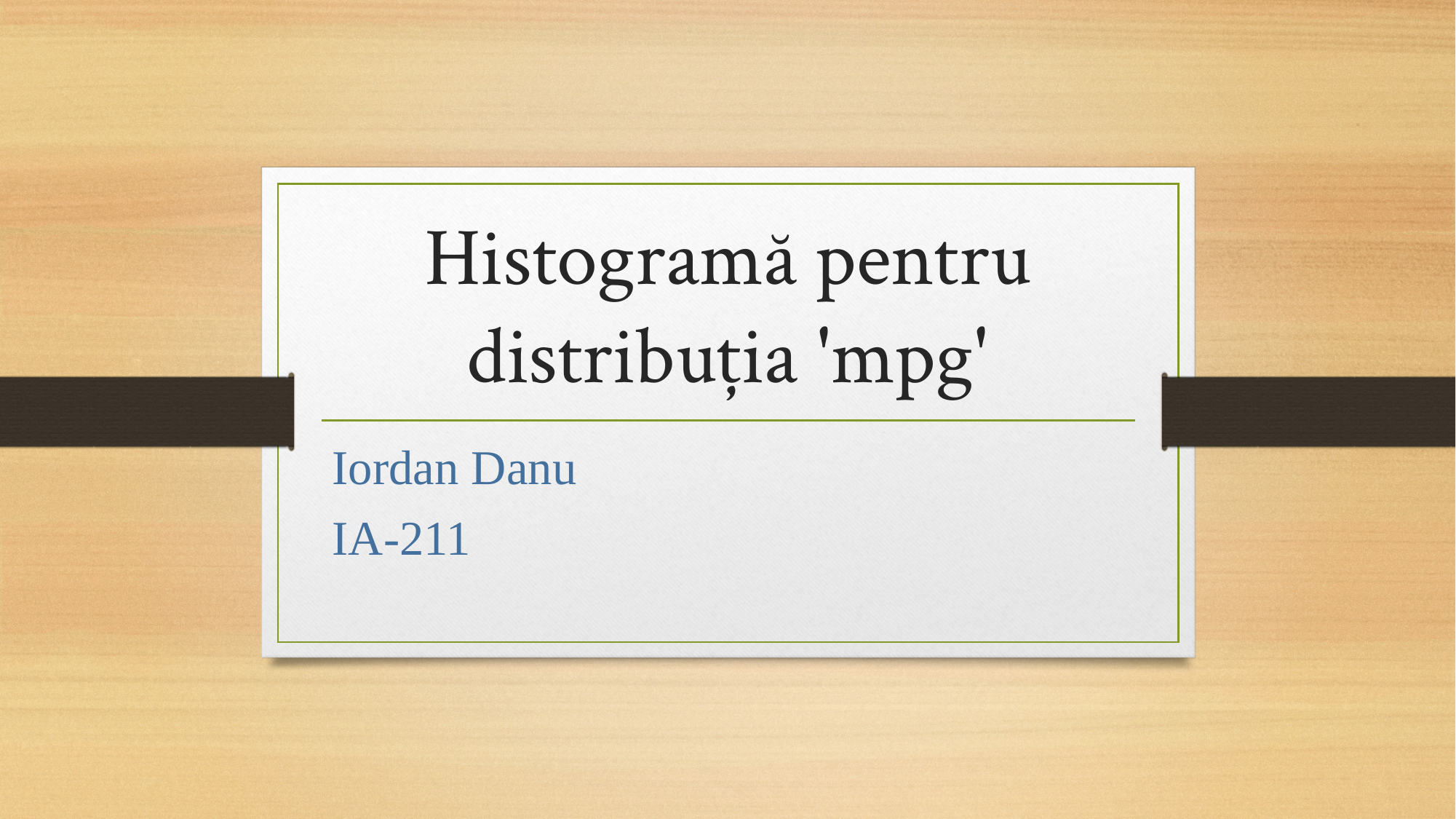

# Histogramă pentru distribuția 'mpg'
Iordan Danu
IA-211